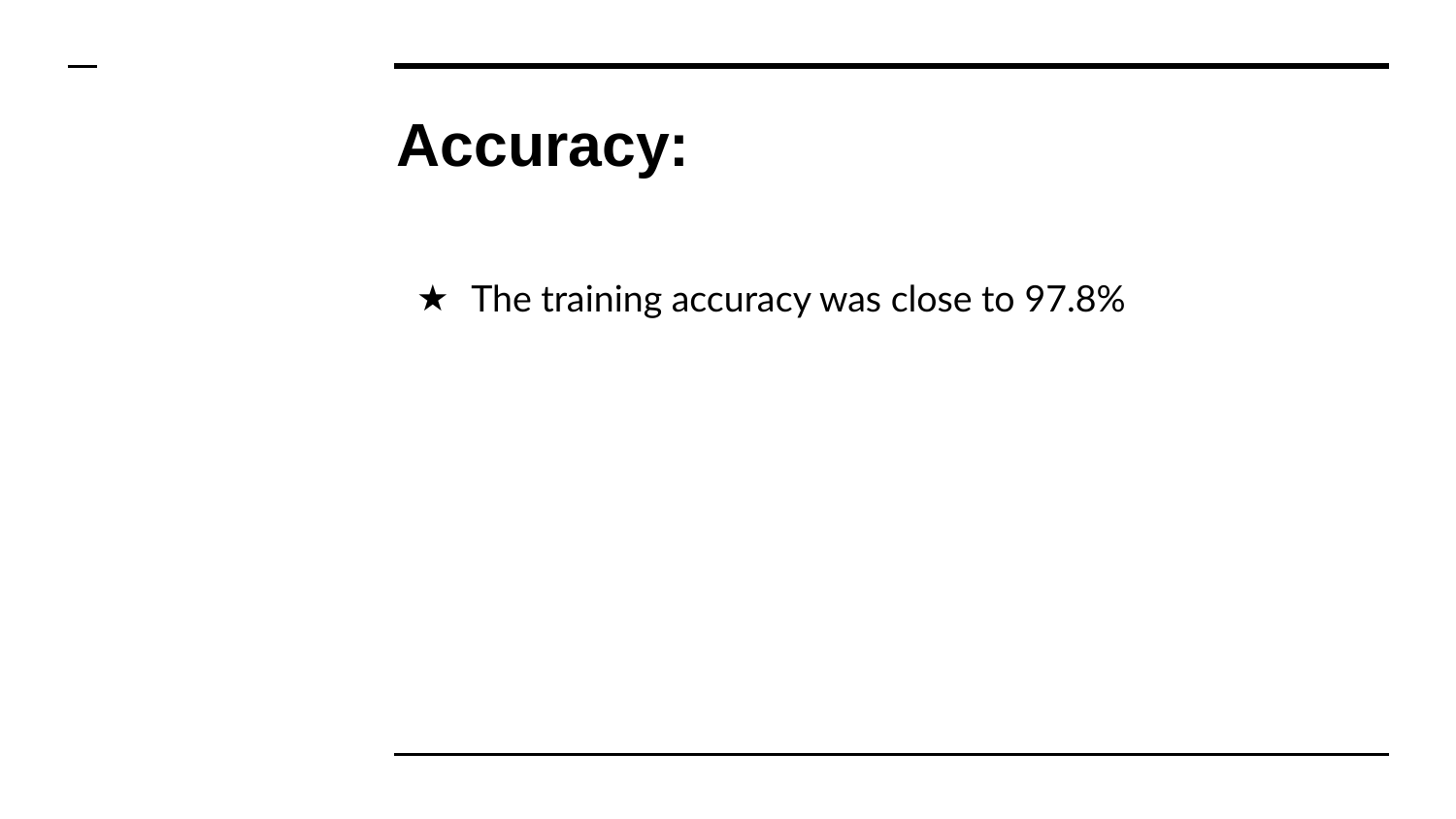

# Accuracy:
The training accuracy was close to 97.8%